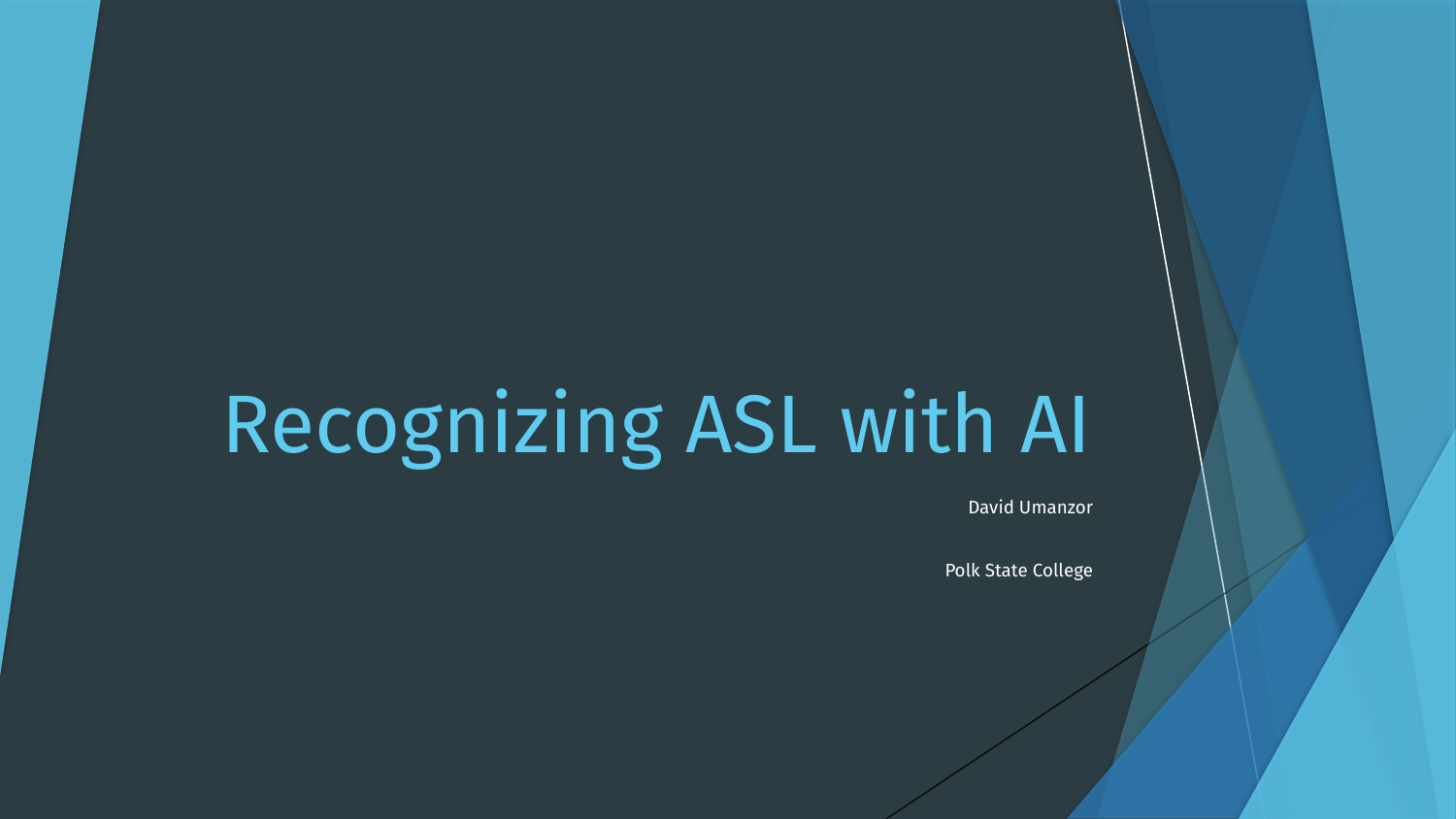

# Recognizing ASL with AI
David Umanzor

Polk State College